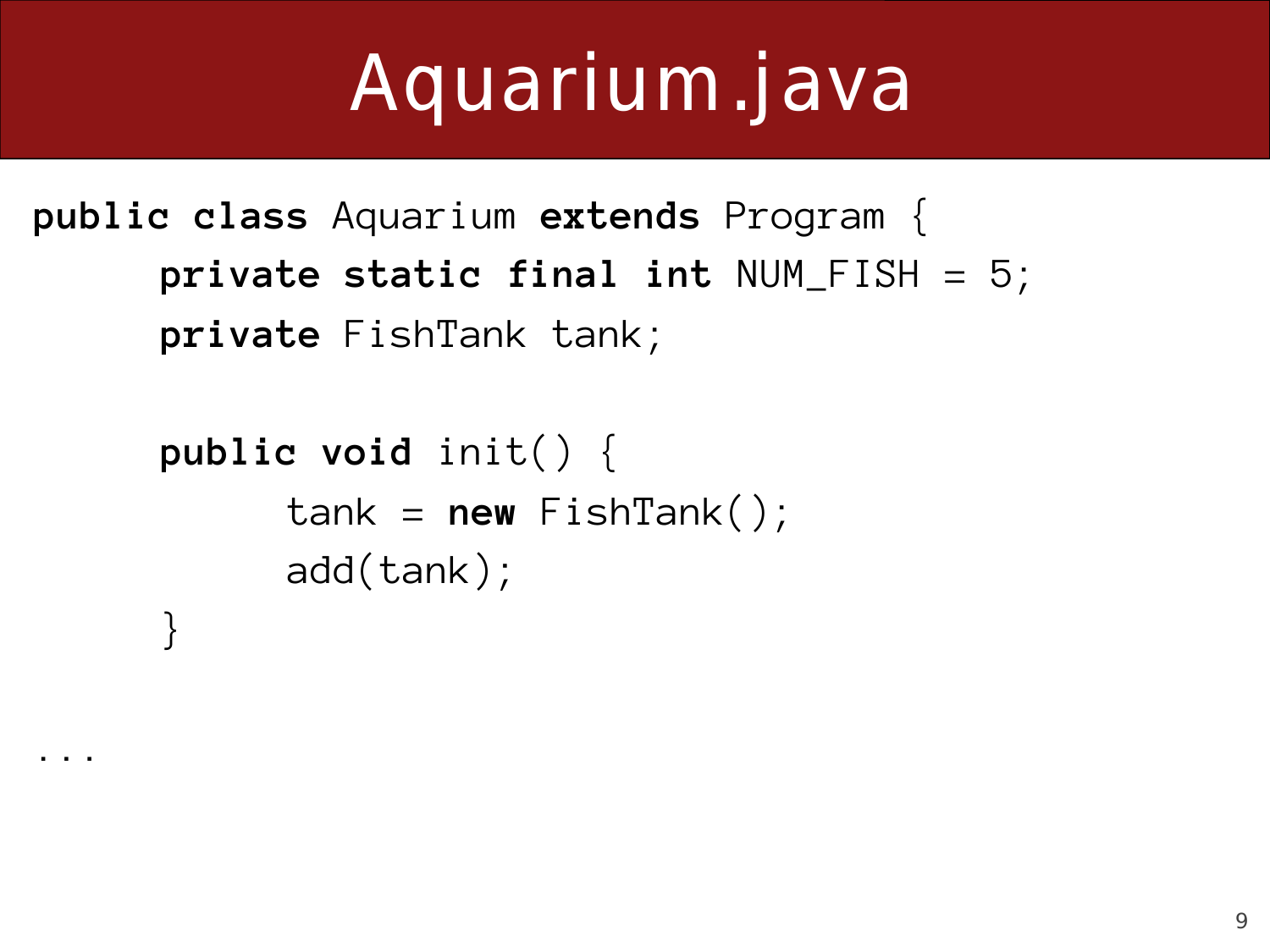

# Aquarium.java
public class Aquarium extends Program {
	private static final int NUM_FISH = 5;
	private FishTank tank;

	public void init() {
		tank = new FishTank();
		add(tank);
	}

...